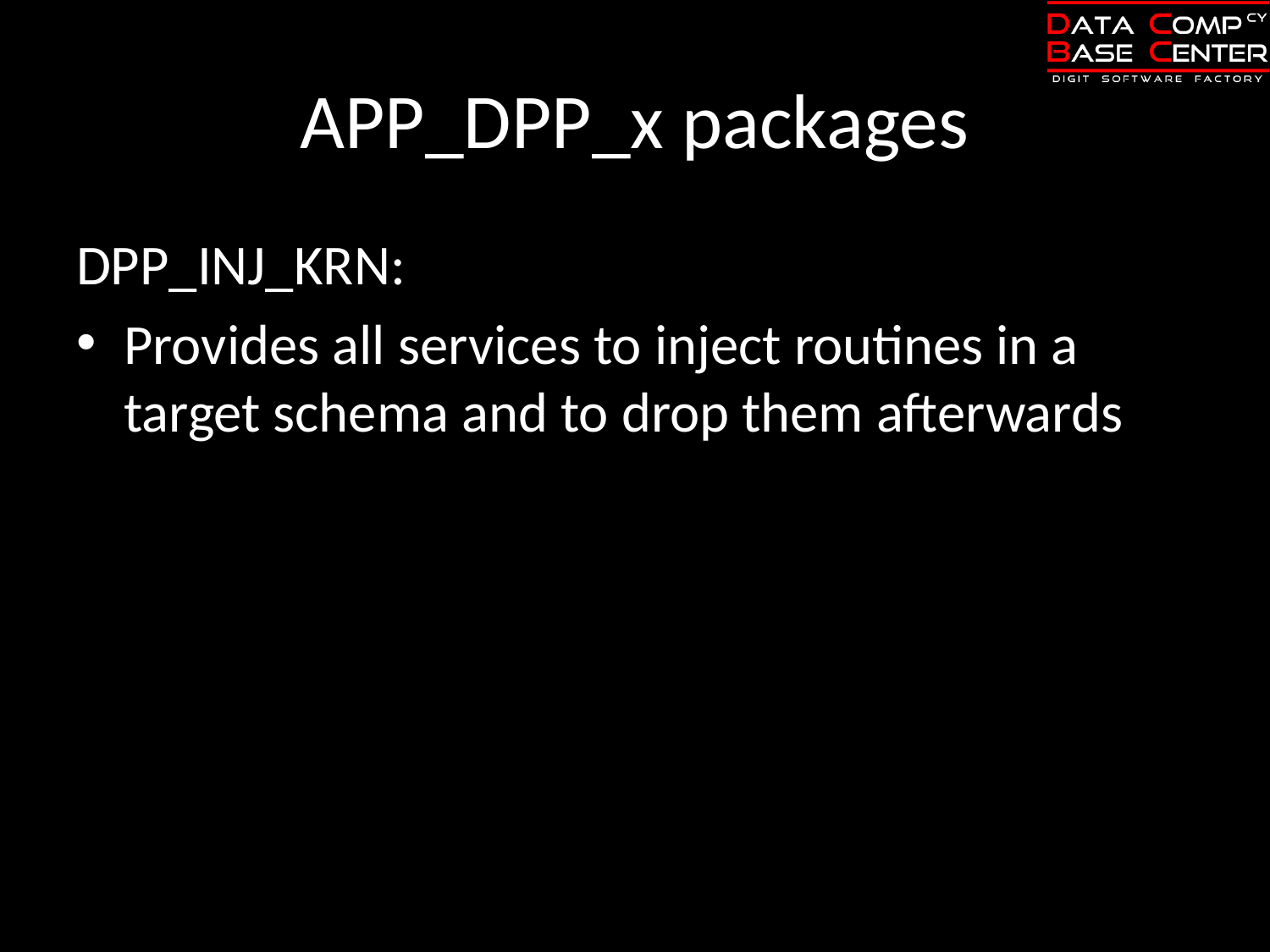

# APP_DPP_x packages
DPP_INJ_KRN:
Provides all services to inject routines in a target schema and to drop them afterwards